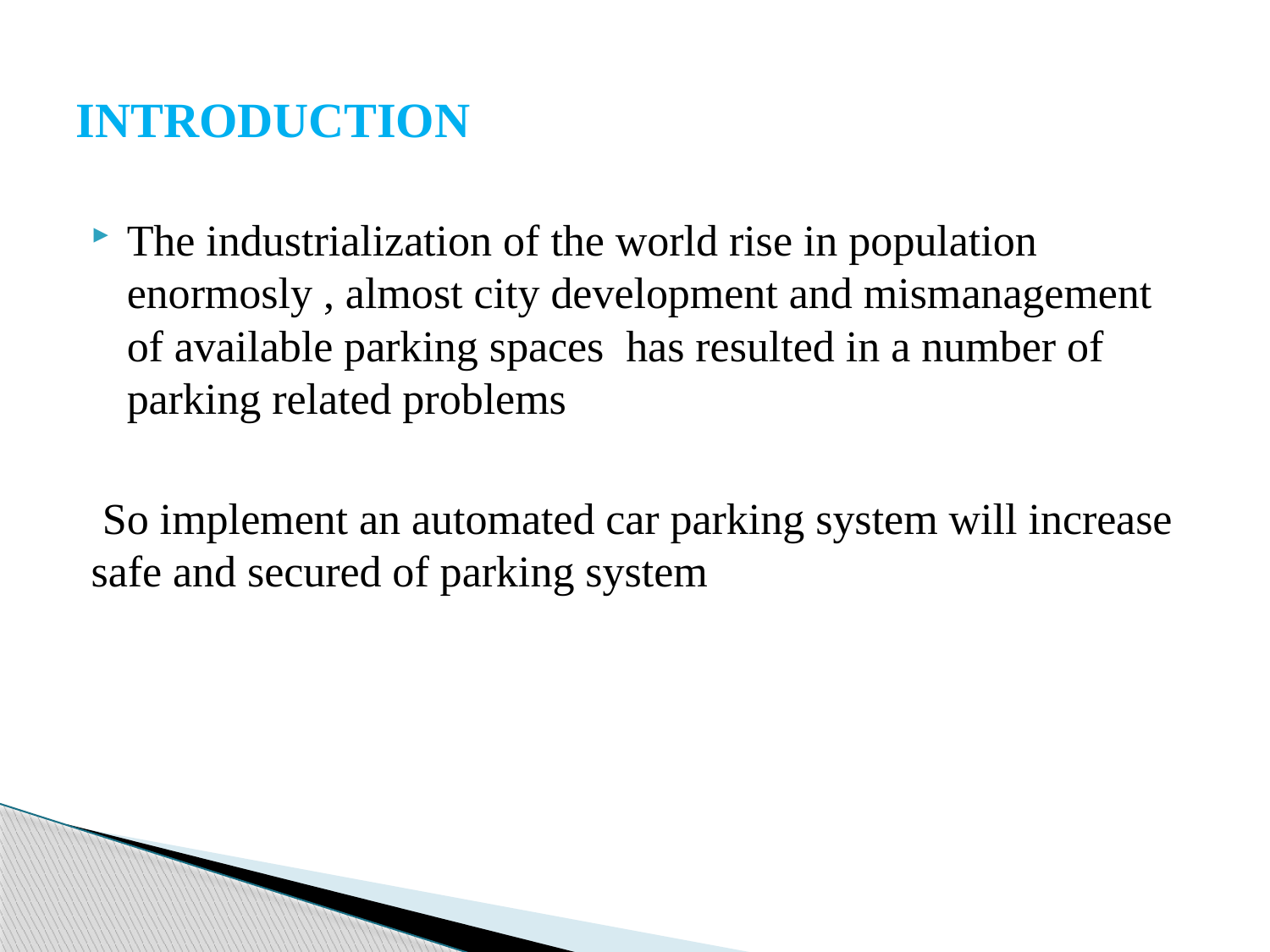

# INTRODUCTION
The industrialization of the world rise in population enormosly , almost city development and mismanagement of available parking spaces  has resulted in a number of parking related problems

 So implement an automated car parking system will increase safe and secured of parking system